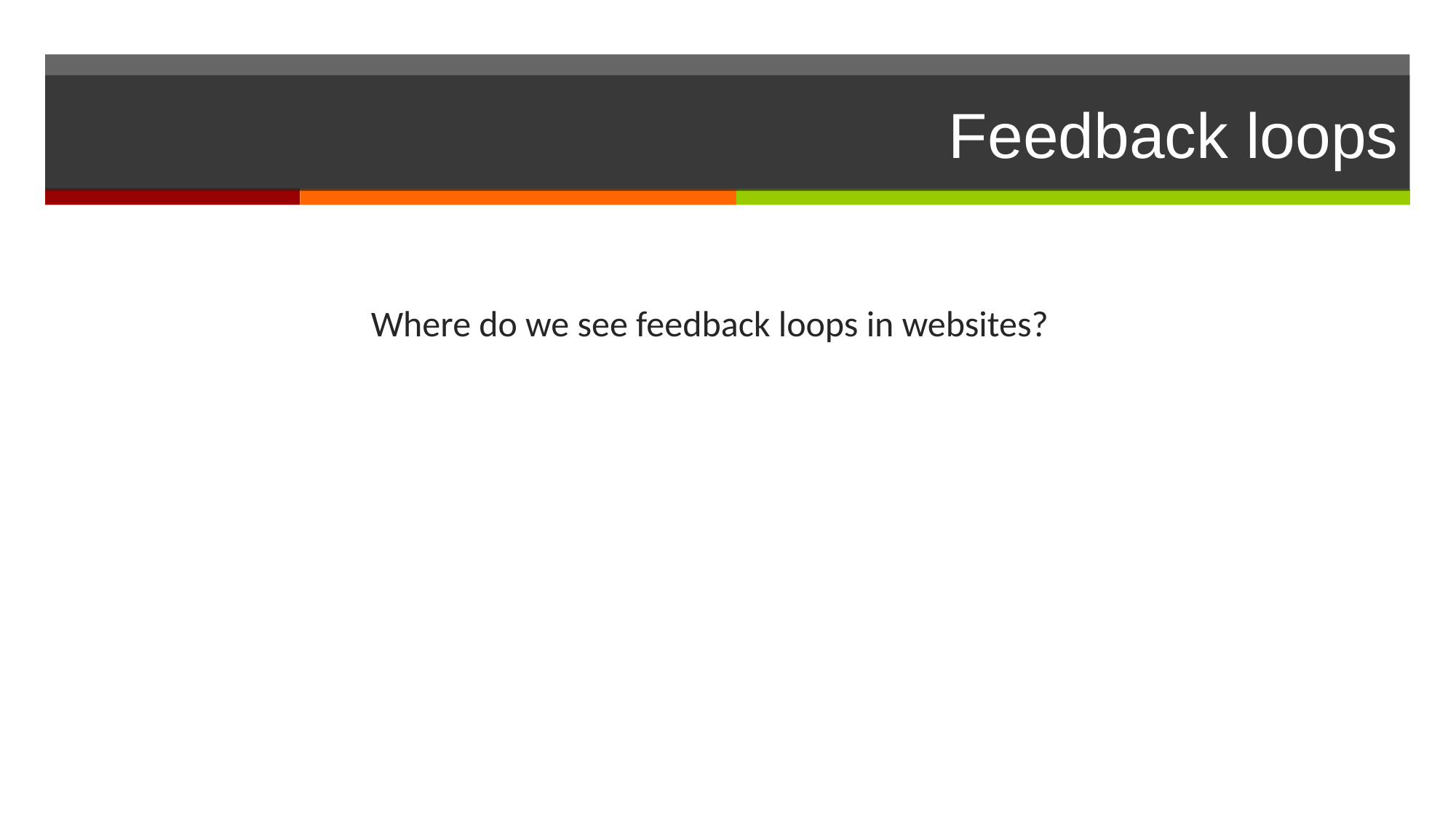

# Feedback loops
Where do we see feedback loops in websites?